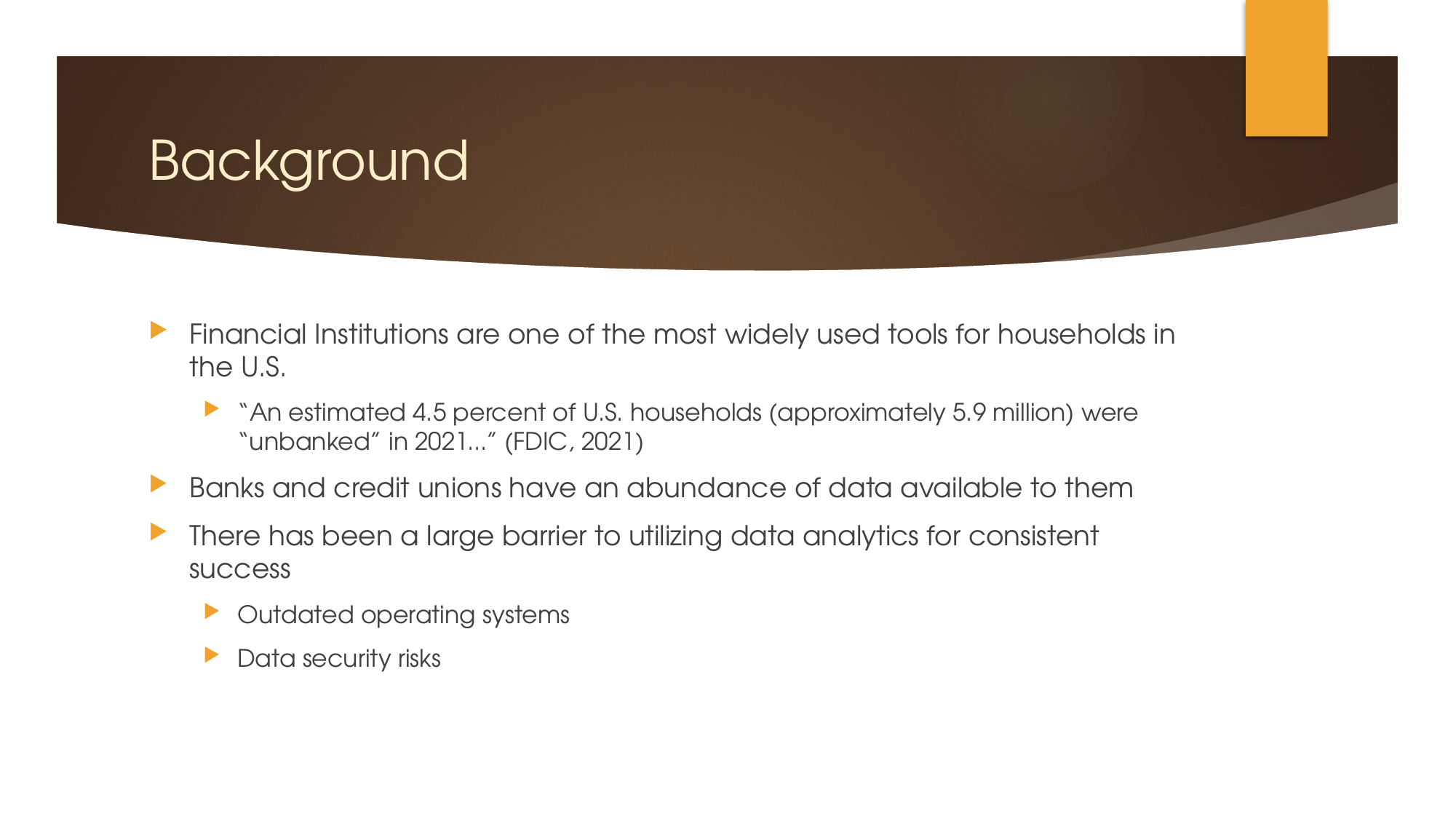

# Background
Financial Institutions are one of the most widely used tools for households in the U.S.
“An estimated 4.5 percent of U.S. households (approximately 5.9 million) were “unbanked” in 2021...” (FDIC, 2021)
Banks and credit unions have an abundance of data available to them
There has been a large barrier to utilizing data analytics for consistent success
Outdated operating systems
Data security risks